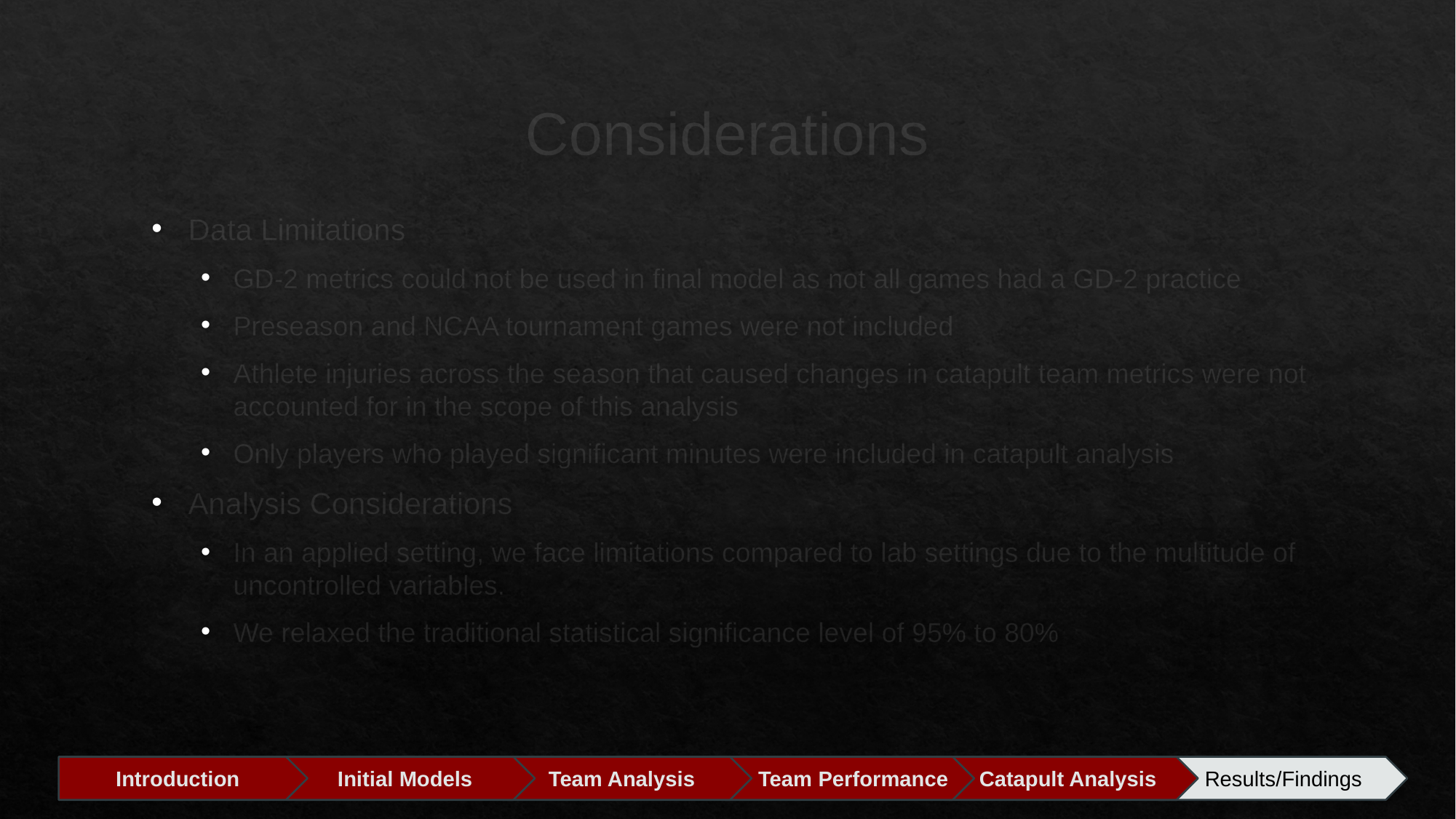

# Considerations
Data Limitations
GD-2 metrics could not be used in final model as not all games had a GD-2 practice
Preseason and NCAA tournament games were not included
Athlete injuries across the season that caused changes in catapult team metrics were not accounted for in the scope of this analysis
Only players who played significant minutes were included in catapult analysis
Analysis Considerations
In an applied setting, we face limitations compared to lab settings due to the multitude of uncontrolled variables.
We relaxed the traditional statistical significance level of 95% to 80%
Introduction
Initial Models
   Team Performance
Catapult Analysis
Team Analysis
  Results/Findings